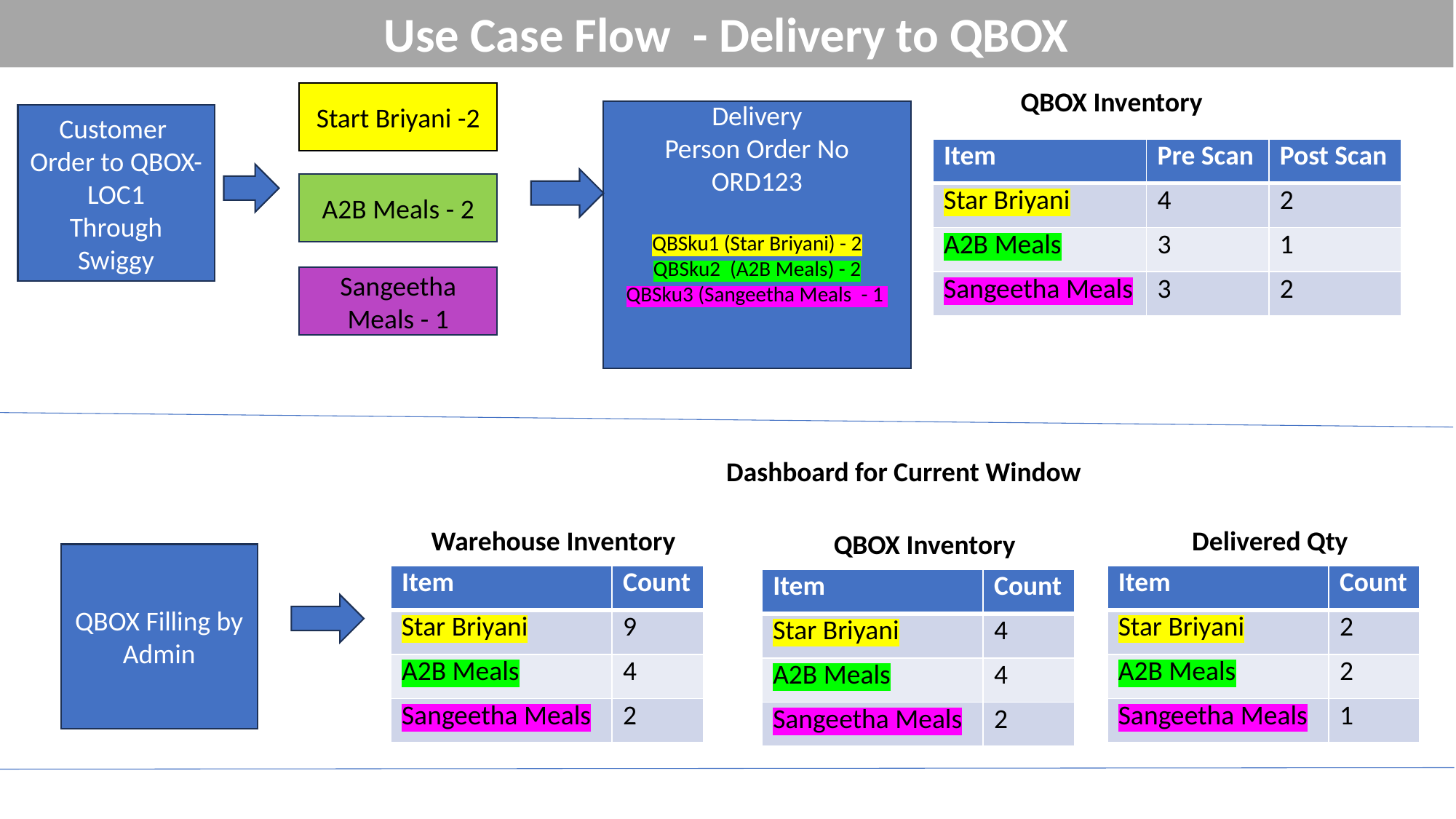

Use Case Flow  - Delivery to QBOX
QBOX Inventory
Start Briyani -2
Delivery
Person Order No
ORD123

QBSku1 (Star Briyani) - 2
QBSku2  (A2B Meals) - 2
QBSku3 (Sangeetha Meals  - 1

Customer
Order to QBOX-LOC1
Through Swiggy
| Item | Pre Scan | Post Scan |
| --- | --- | --- |
| Star Briyani | 4 | 2 |
| A2B Meals | 3 | 1 |
| Sangeetha Meals | 3 | 2 |

A2B Meals - 2
Sangeetha Meals - 1
Dashboard for Current Window
Warehouse Inventory
Delivered Qty
QBOX Inventory
QBOX Filling by Admin
| Item | Count |
| --- | --- |
| Star Briyani | 9 |
| A2B Meals | 4 |
| Sangeetha Meals | 2 |
| Item | Count |
| --- | --- |
| Star Briyani | 2 |
| A2B Meals | 2 |
| Sangeetha Meals | 1 |
| Item | Count |
| --- | --- |
| Star Briyani | 4 |
| A2B Meals | 4 |
| Sangeetha Meals | 2 |